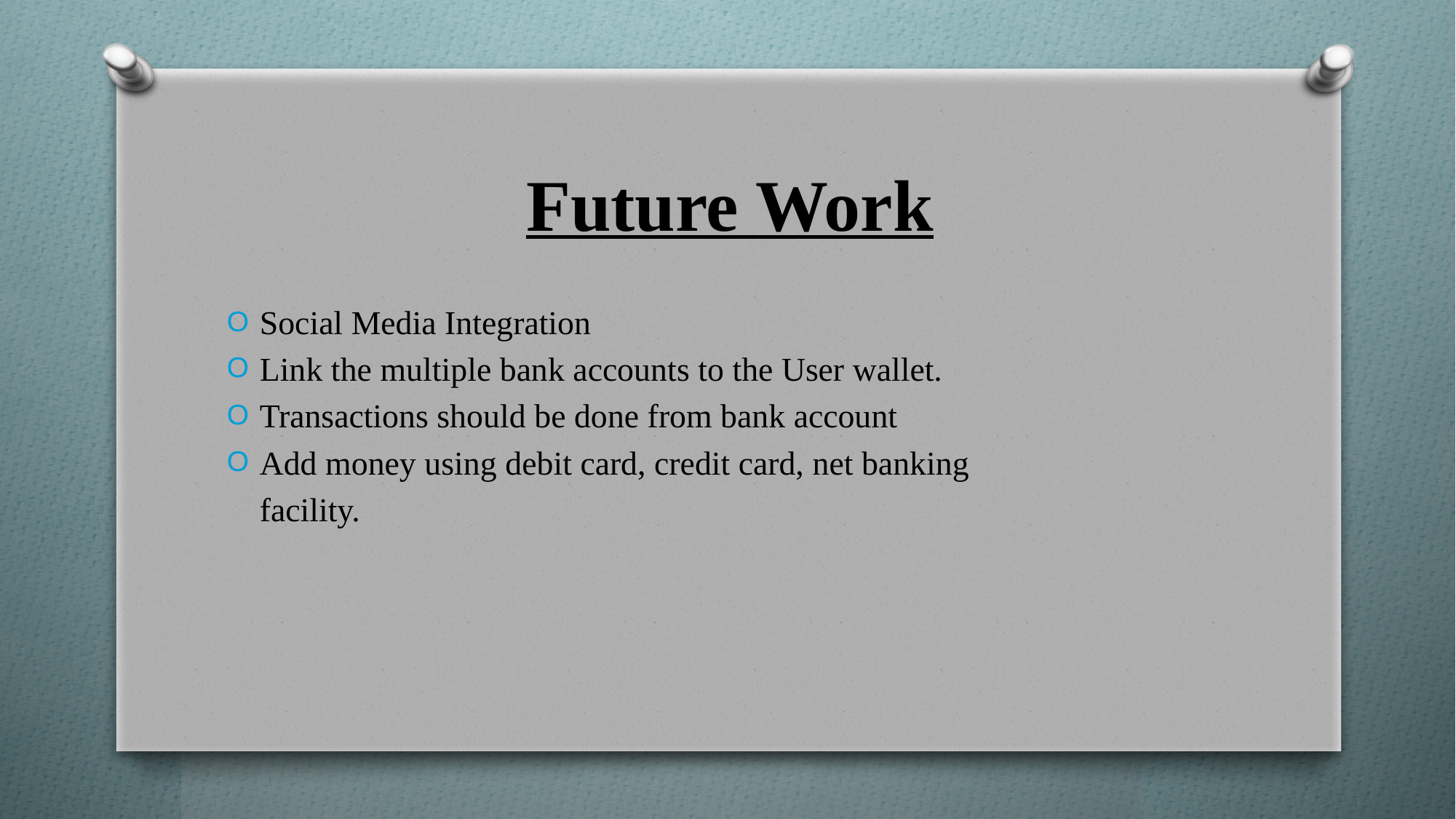

# Future Work
Social Media Integration
Link the multiple bank accounts to the User wallet.
Transactions should be done from bank account
Add money using debit card, credit card, net banking
	facility.